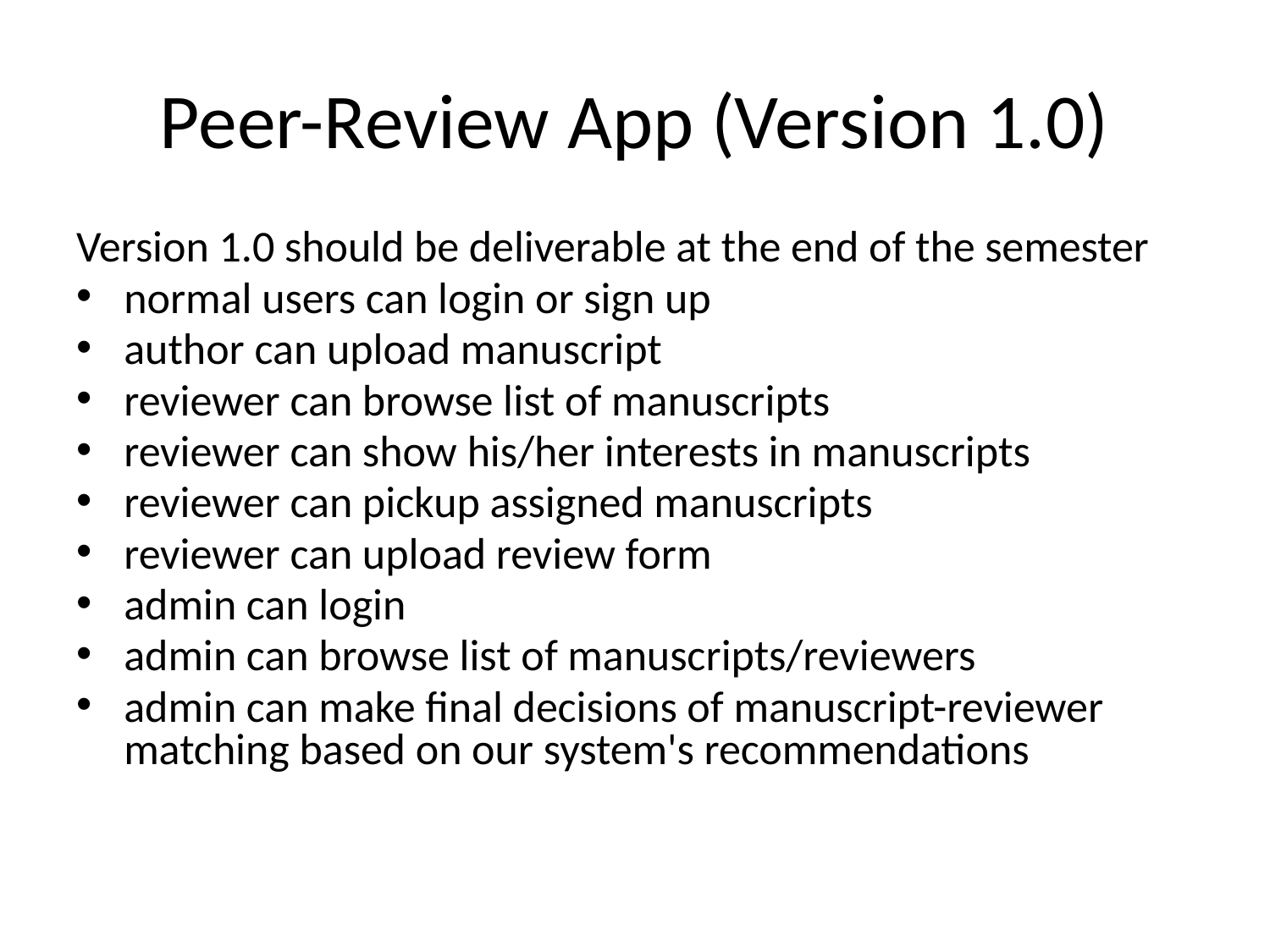

# Peer-Review App (Version 1.0)
Version 1.0 should be deliverable at the end of the semester
normal users can login or sign up
author can upload manuscript
reviewer can browse list of manuscripts
reviewer can show his/her interests in manuscripts
reviewer can pickup assigned manuscripts
reviewer can upload review form
admin can login
admin can browse list of manuscripts/reviewers
admin can make final decisions of manuscript-reviewer matching based on our system's recommendations